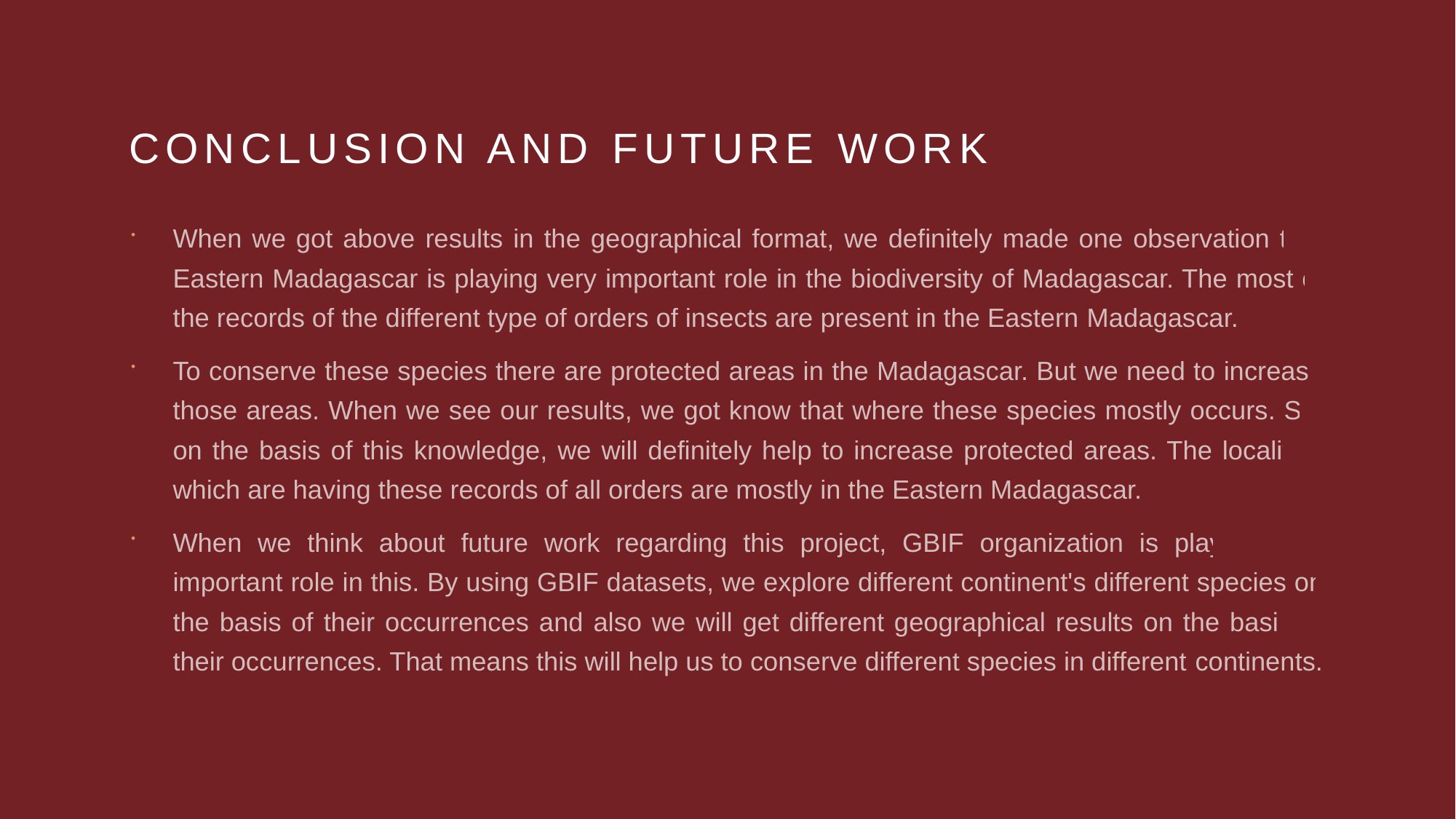

# Conclusion and future work
When we got above results in the geographical format, we definitely made one observation that Eastern Madagascar is playing very important role in the biodiversity of Madagascar. The most of the records of the different type of orders of insects are present in the Eastern Madagascar.
To conserve these species there are protected areas in the Madagascar. But we need to increase those areas. When we see our results, we got know that where these species mostly occurs. So, on the basis of this knowledge, we will definitely help to increase protected areas. The localities which are having these records of all orders are mostly in the Eastern Madagascar.
When we think about future work regarding this project, GBIF organization is playing very important role in this. By using GBIF datasets, we explore different continent's different species on the basis of their occurrences and also we will get different geographical results on the basis of their occurrences. That means this will help us to conserve different species in different continents.